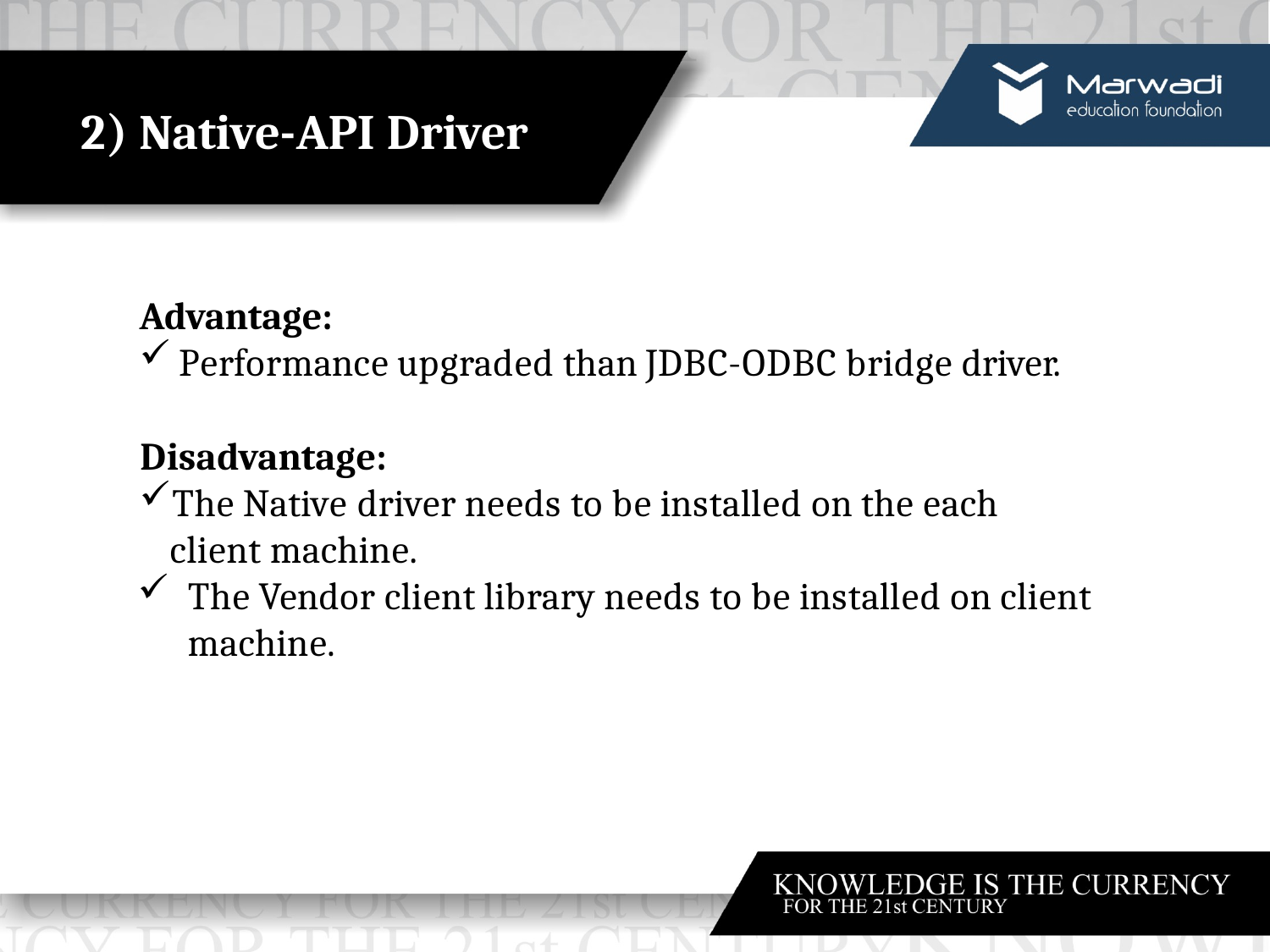

# 2) Native-API Driver
Advantage:
Performance upgraded than JDBC-ODBC bridge driver.

Disadvantage:
The Native driver needs to be installed on the each  client machine.
The Vendor client library needs to be installed on client  machine.